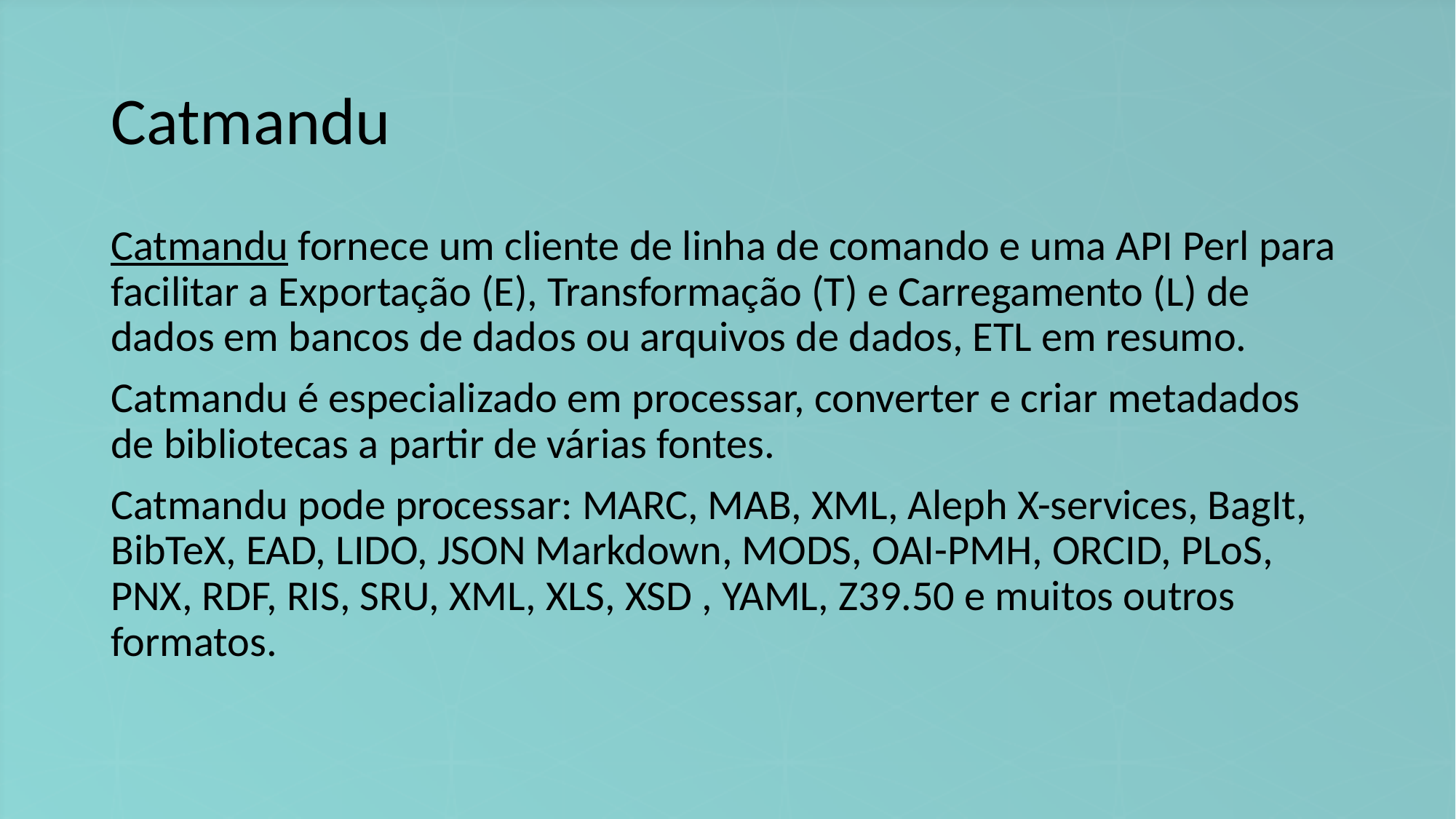

# Catmandu
Catmandu fornece um cliente de linha de comando e uma API Perl para facilitar a Exportação (E), Transformação (T) e Carregamento (L) de dados em bancos de dados ou arquivos de dados, ETL em resumo.
Catmandu é especializado em processar, converter e criar metadados de bibliotecas a partir de várias fontes.
Catmandu pode processar: MARC, MAB, XML, Aleph X-services, BagIt, BibTeX, EAD, LIDO, JSON Markdown, MODS, OAI-PMH, ORCID, PLoS, PNX, RDF, RIS, SRU, XML, XLS, XSD , YAML, Z39.50 e muitos outros formatos.